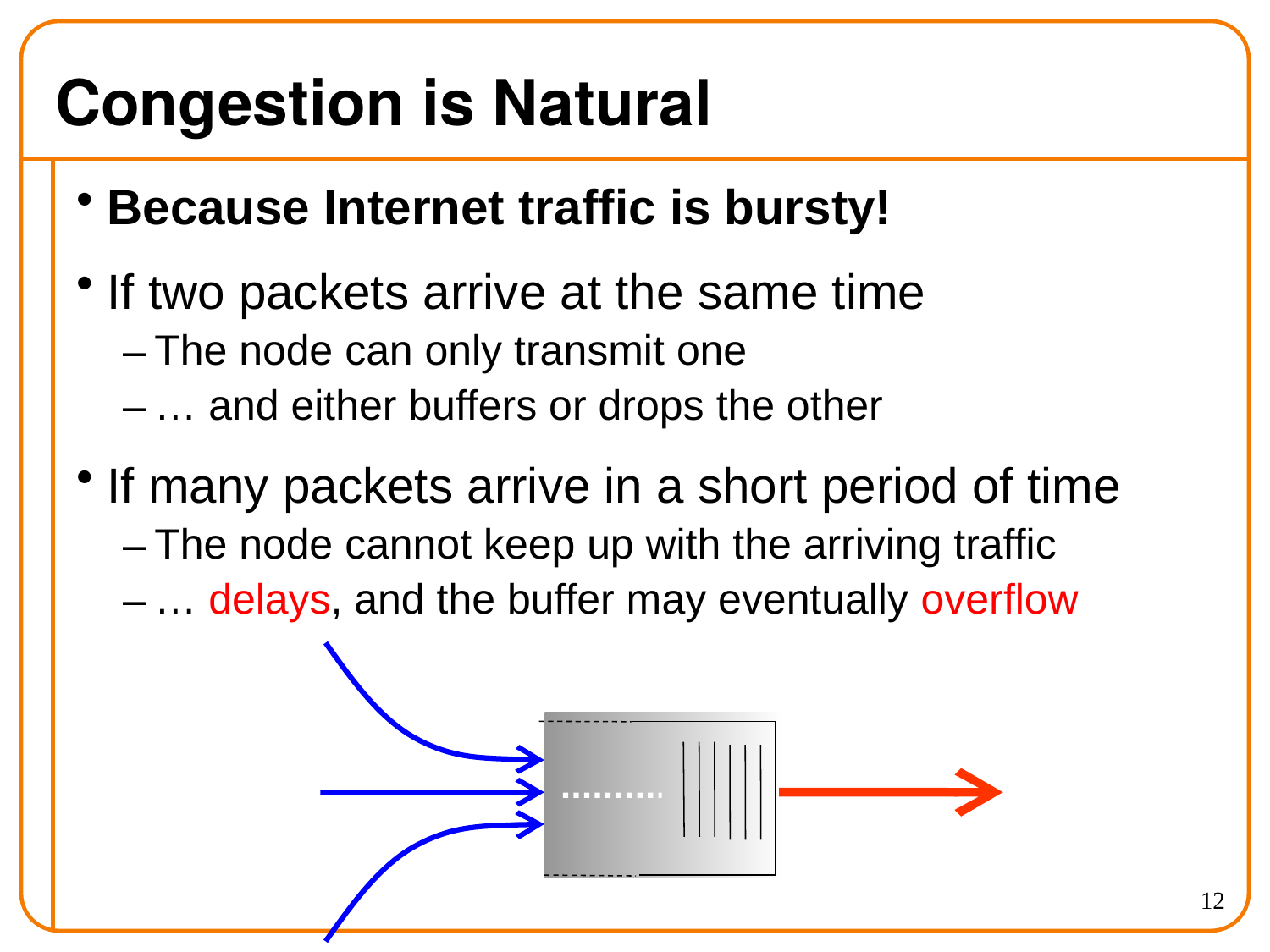

# Congestion is Natural
Because Internet traffic is bursty!
If two packets arrive at the same time
The node can only transmit one
… and either buffers or drops the other
If many packets arrive in a short period of time
The node cannot keep up with the arriving traffic
… delays, and the buffer may eventually overflow

12